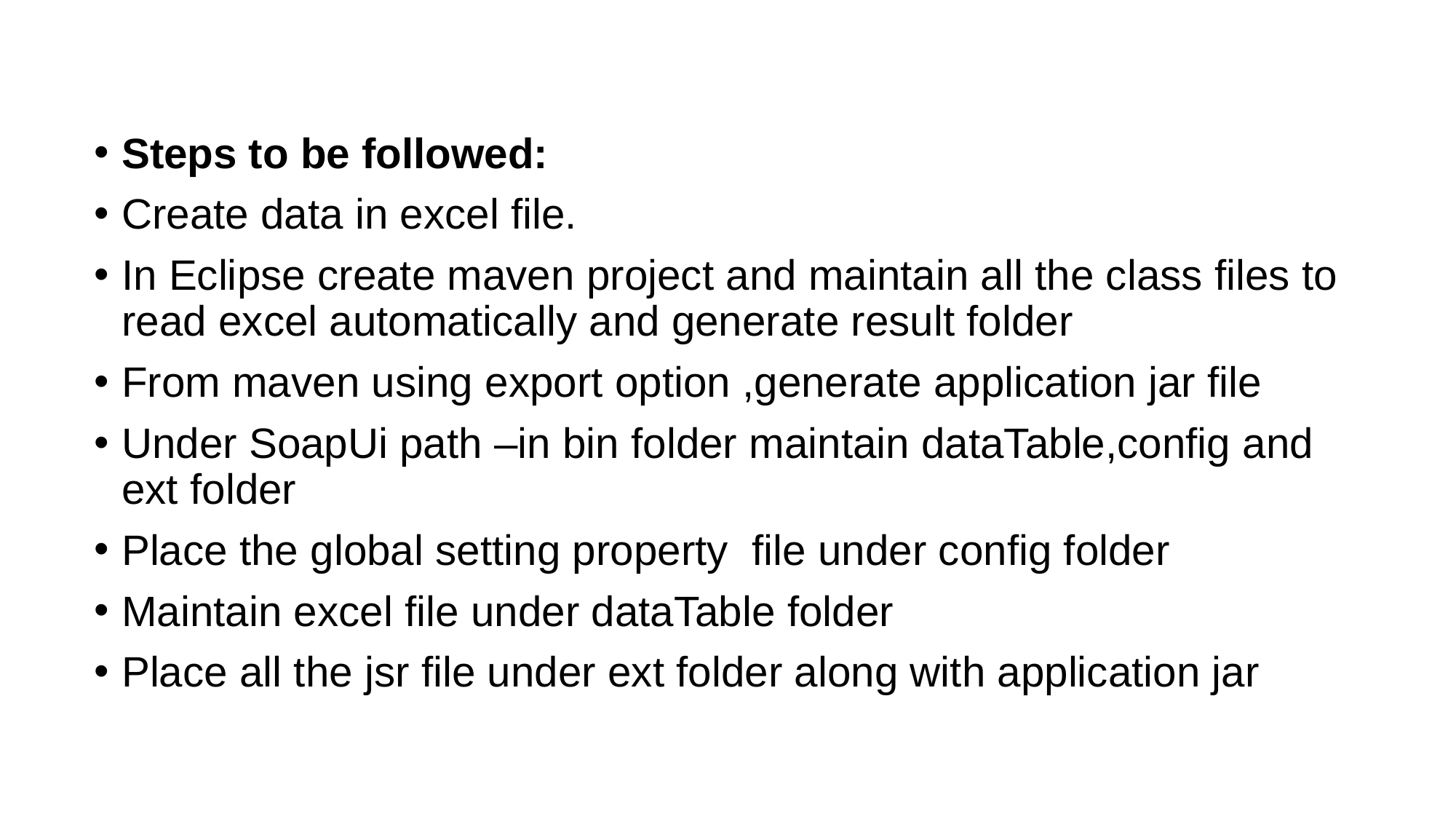

Steps to be followed:
Create data in excel file.
In Eclipse create maven project and maintain all the class files to read excel automatically and generate result folder
From maven using export option ,generate application jar file
Under SoapUi path –in bin folder maintain dataTable,config and ext folder
Place the global setting property  file under config folder
Maintain excel file under dataTable folder
Place all the jsr file under ext folder along with application jar